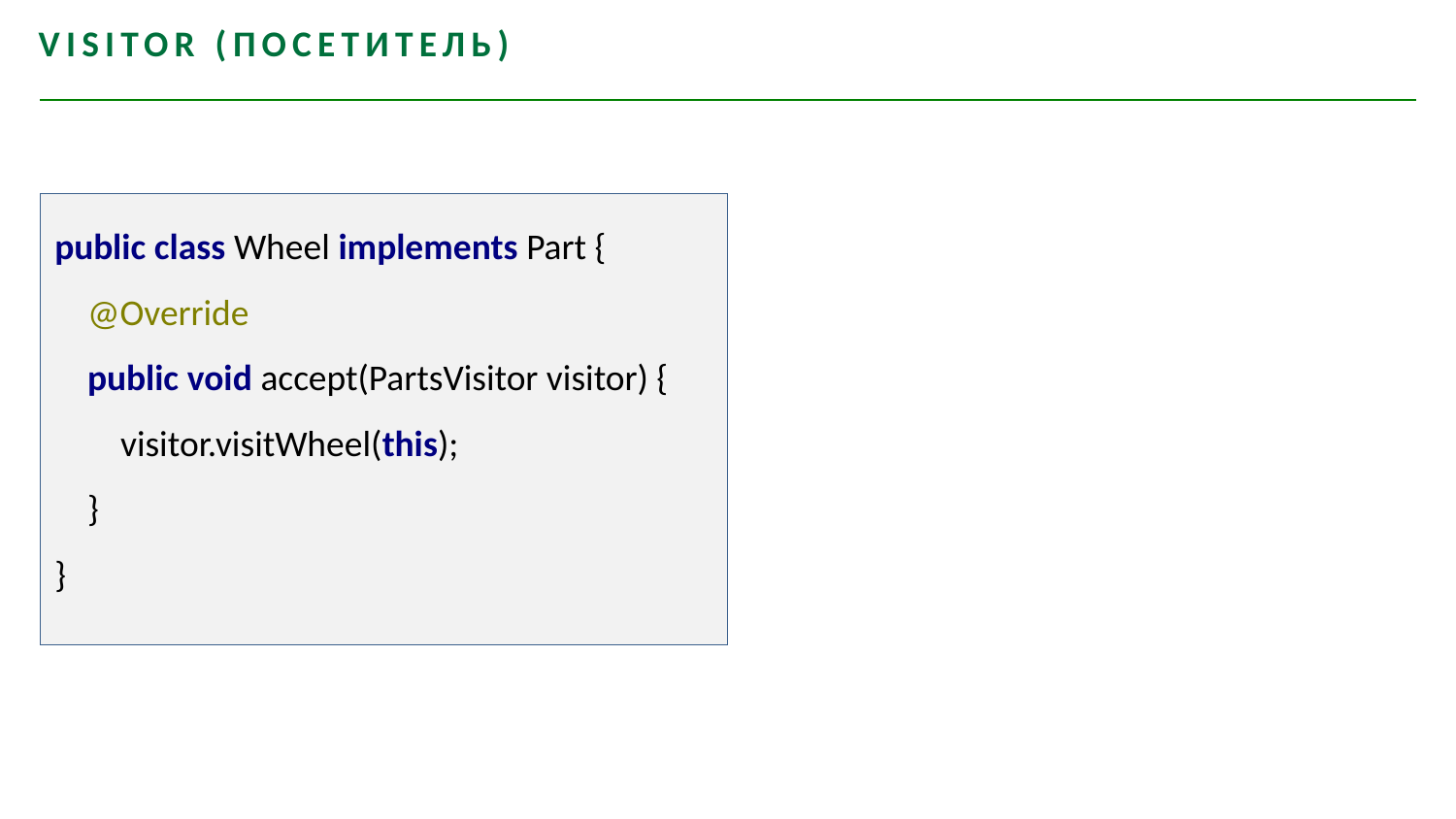

VISITOR (посетитель)
public class Wheel implements Part {
    @Override
    public void accept(PartsVisitor visitor) {
        visitor.visitWheel(this);
    }
}